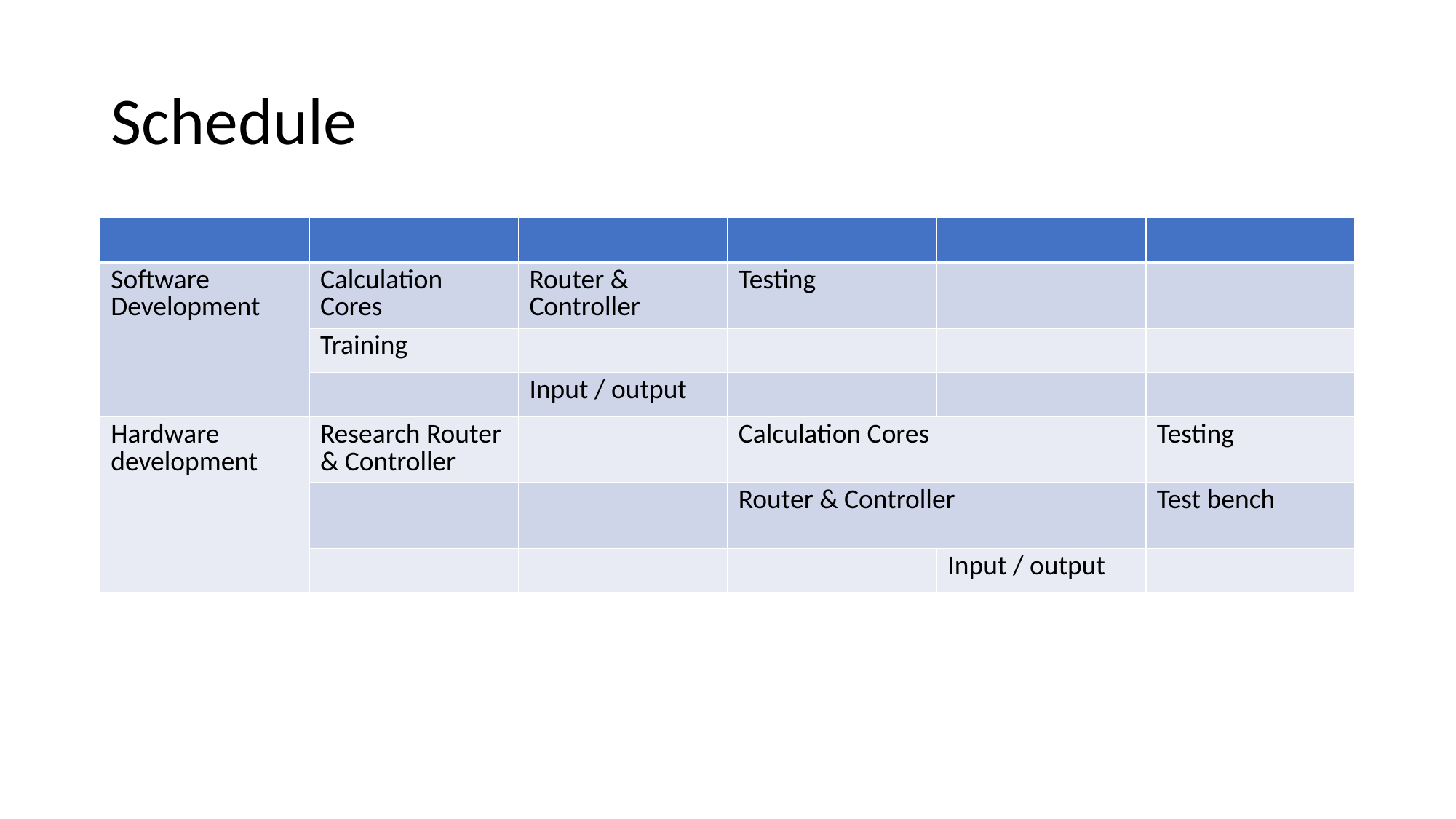

# Schedule
|  |  |  |  |  |  |
| --- | --- | --- | --- | --- | --- |
| Software Development | Calculation Cores | Router & Controller | Testing |  |  |
|  | Training |  |  |  |  |
|  |  | Input / output |  |  |  |
| Hardware development | Research Router & Controller |  | Calculation Cores |  | Testing |
|  |  |  | Router & Controller |  | Test bench |
|  |  |  |  | Input / output |  |